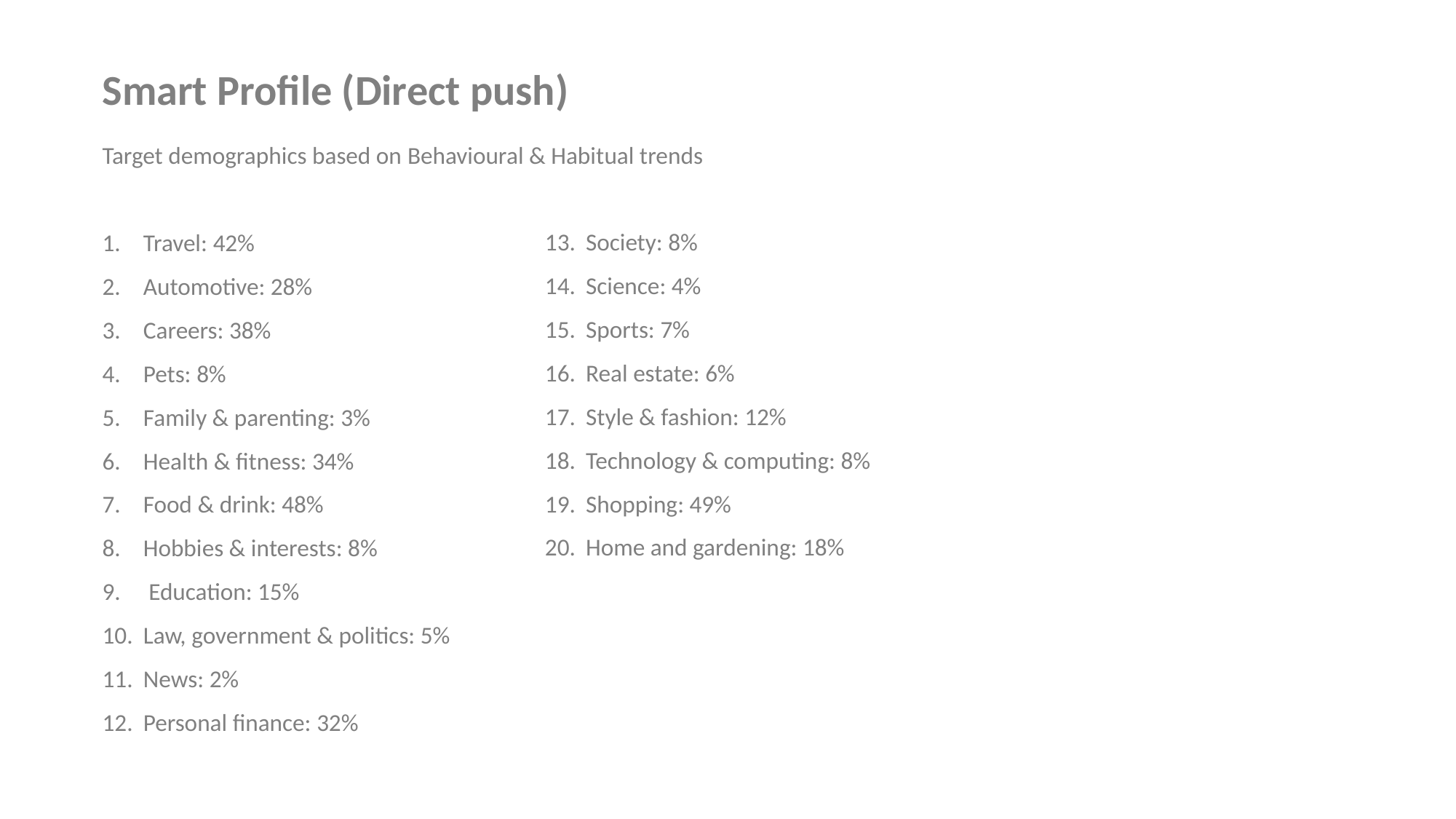

Smart Profile (Direct push)
Target demographics based on Behavioural & Habitual trends

Travel: 42%
Automotive: 28%
Careers: 38%
Pets: 8%
Family & parenting: 3%
Health & fitness: 34%
Food & drink: 48%
Hobbies & interests: 8%
 Education: 15%
Law, government & politics: 5%
News: 2%
Personal finance: 32%
Society: 8%
Science: 4%
Sports: 7%
Real estate: 6%
Style & fashion: 12%
Technology & computing: 8%
Shopping: 49%
Home and gardening: 18%